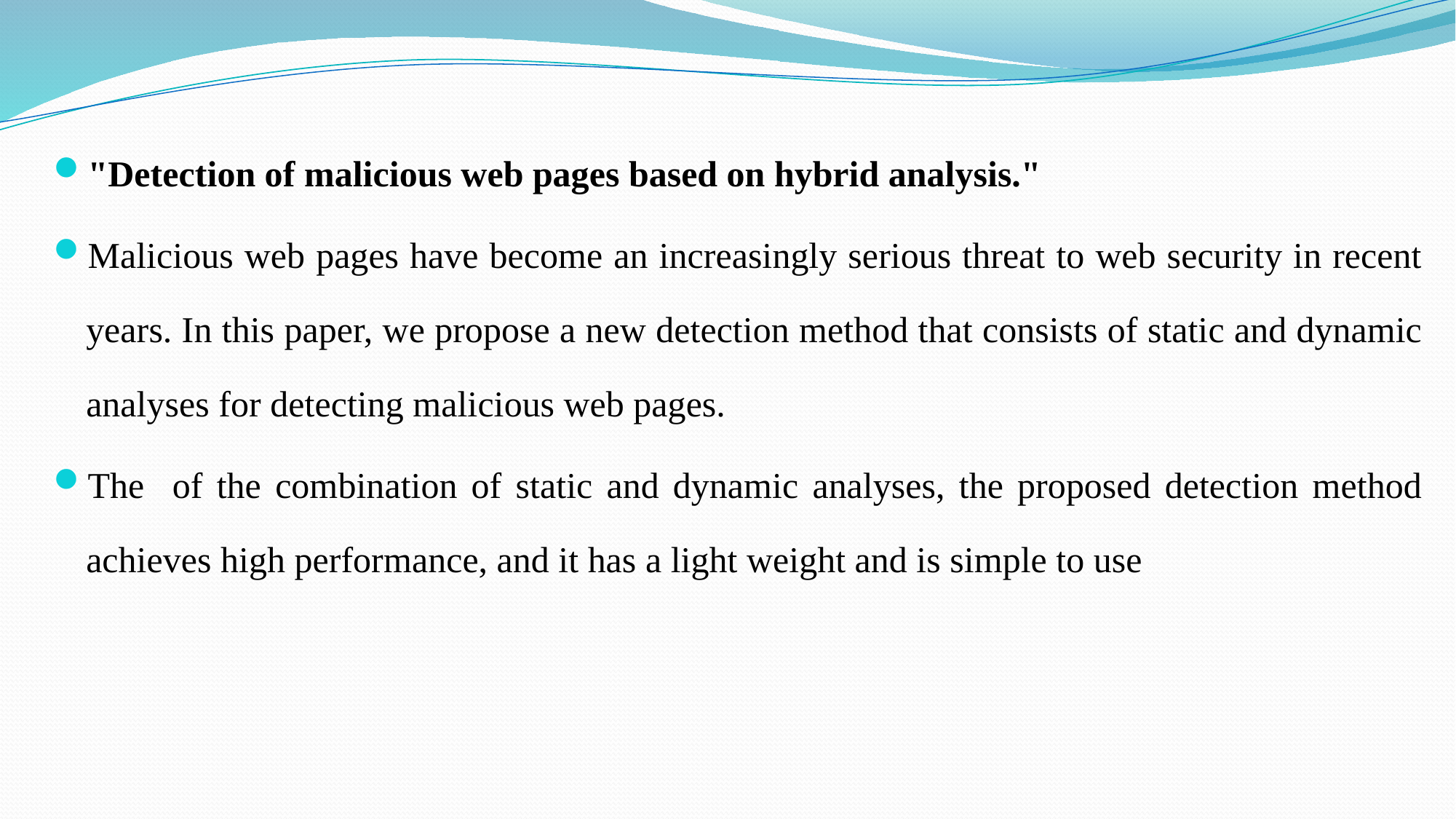

"Detection of malicious web pages based on hybrid analysis."
Malicious web pages have become an increasingly serious threat to web security in recent years. In this paper, we propose a new detection method that consists of static and dynamic analyses for detecting malicious web pages.
The  of the combination of static and dynamic analyses, the proposed detection method achieves high performance, and it has a light weight and is simple to use